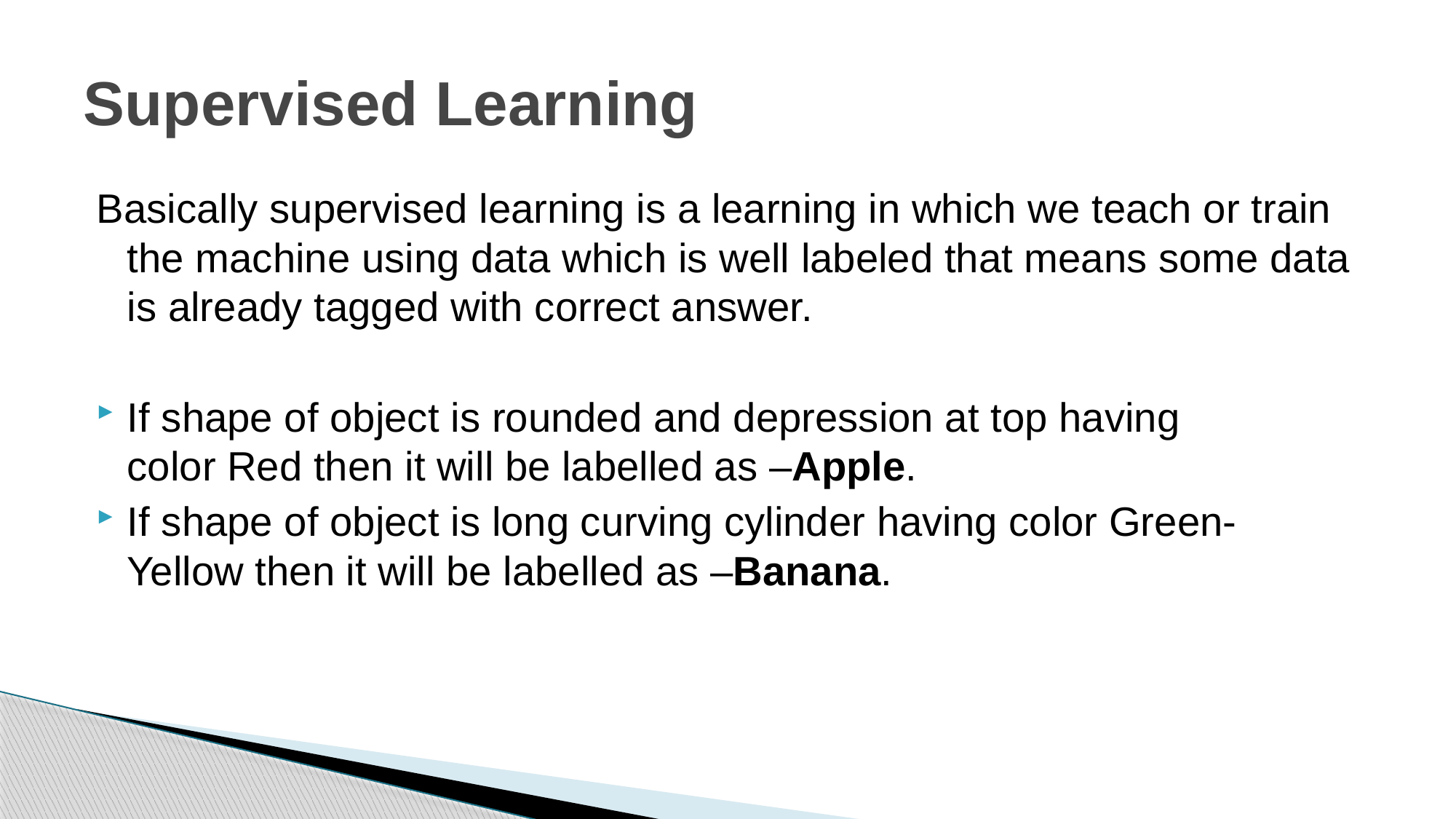

# Supervised Learning
Basically supervised learning is a learning in which we teach or train the machine using data which is well labeled that means some data is already tagged with correct answer.

If shape of object is rounded and depression at top having color Red then it will be labelled as –Apple.
If shape of object is long curving cylinder having color Green-Yellow then it will be labelled as –Banana.